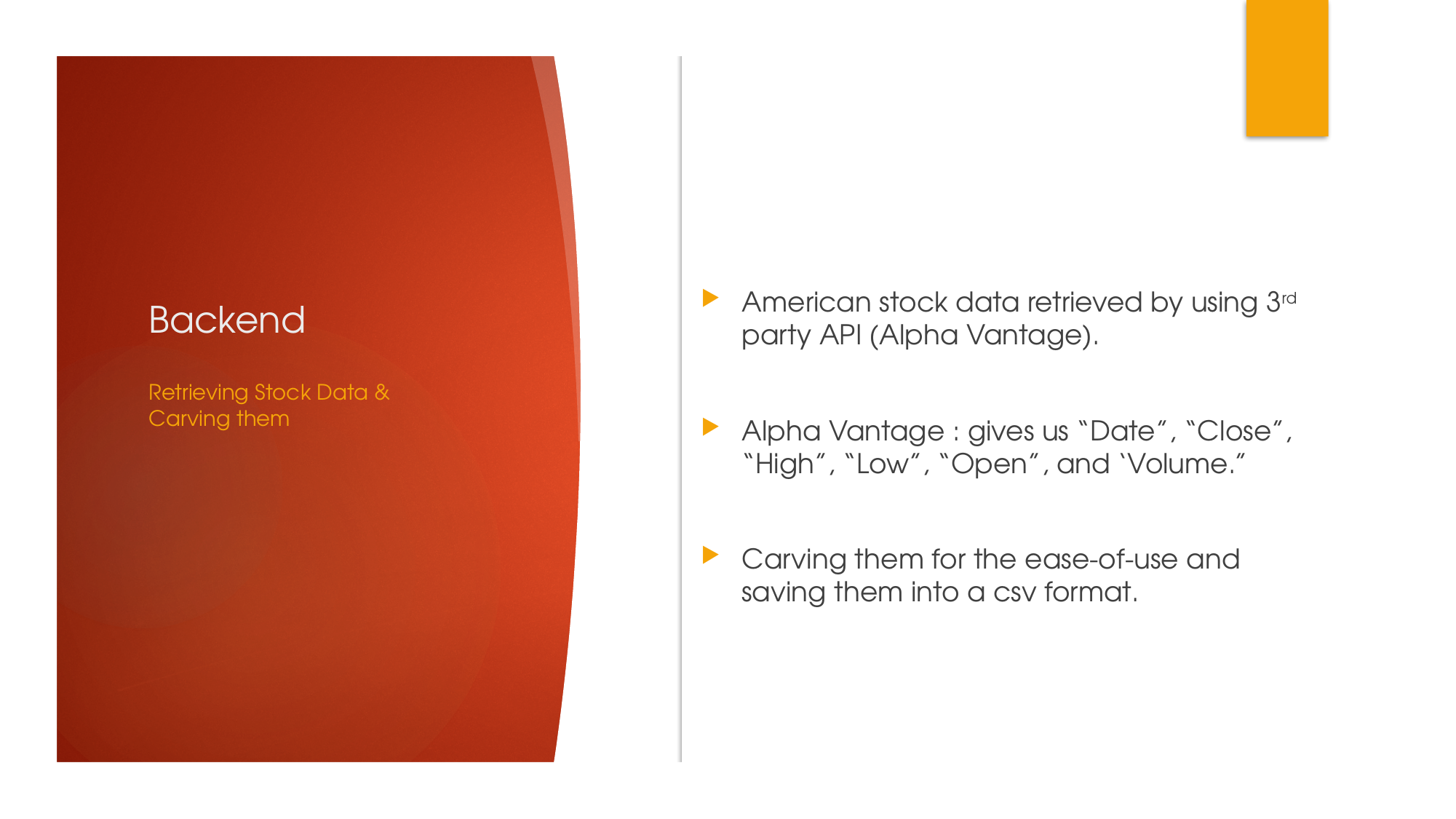

# Backend
American stock data retrieved by using 3rd party API (Alpha Vantage).

Alpha Vantage : gives us “Date”, “Close”, “High”, “Low”, “Open”, and ‘Volume.”

Carving them for the ease-of-use and saving them into a csv format.
Retrieving Stock Data & Carving them